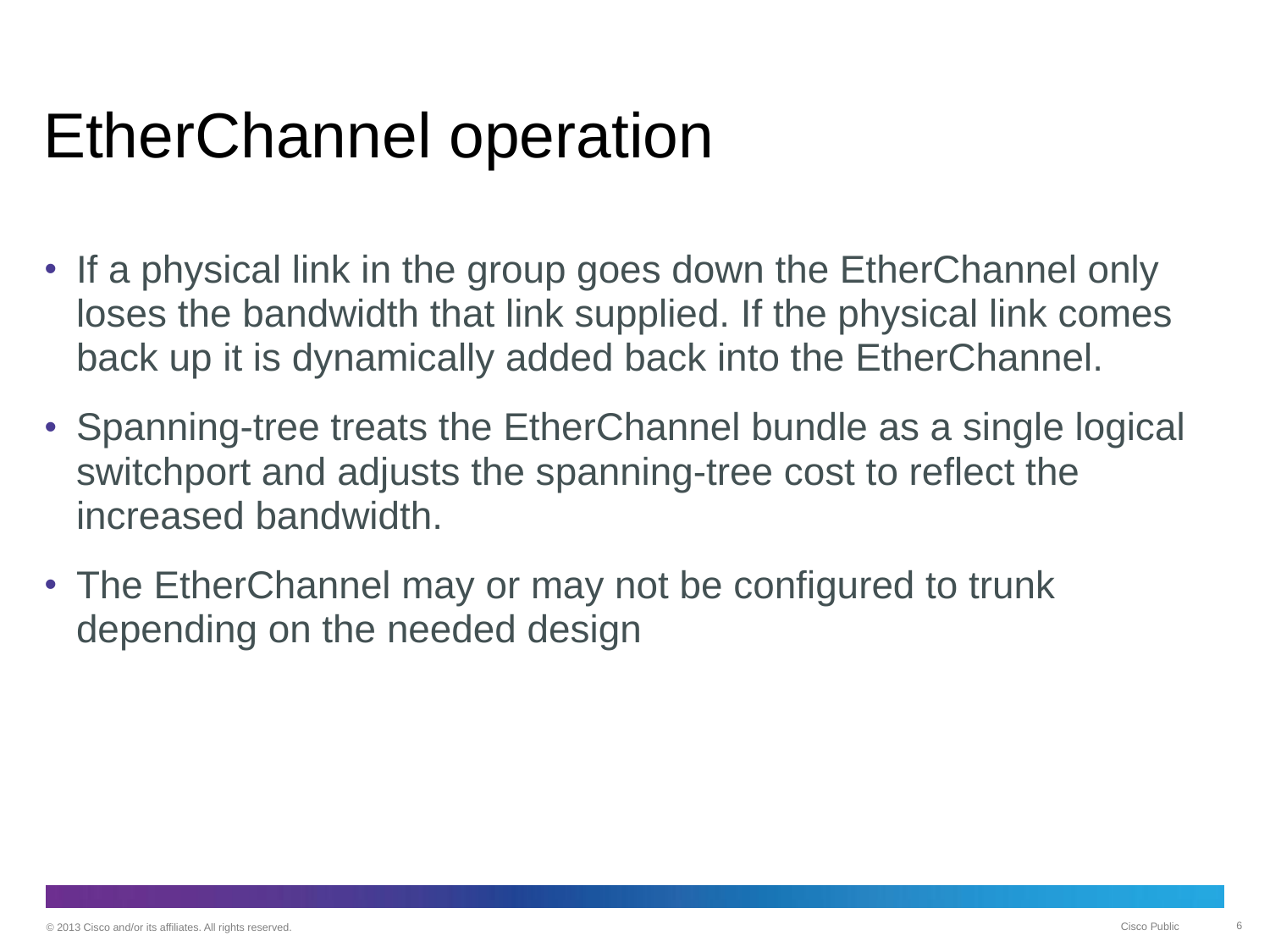

# EtherChannel operation
If a physical link in the group goes down the EtherChannel only loses the bandwidth that link supplied. If the physical link comes back up it is dynamically added back into the EtherChannel.
Spanning-tree treats the EtherChannel bundle as a single logical  switchport and adjusts the spanning-tree cost to reflect the increased bandwidth.
The EtherChannel may or may not be configured to trunk depending on the needed design